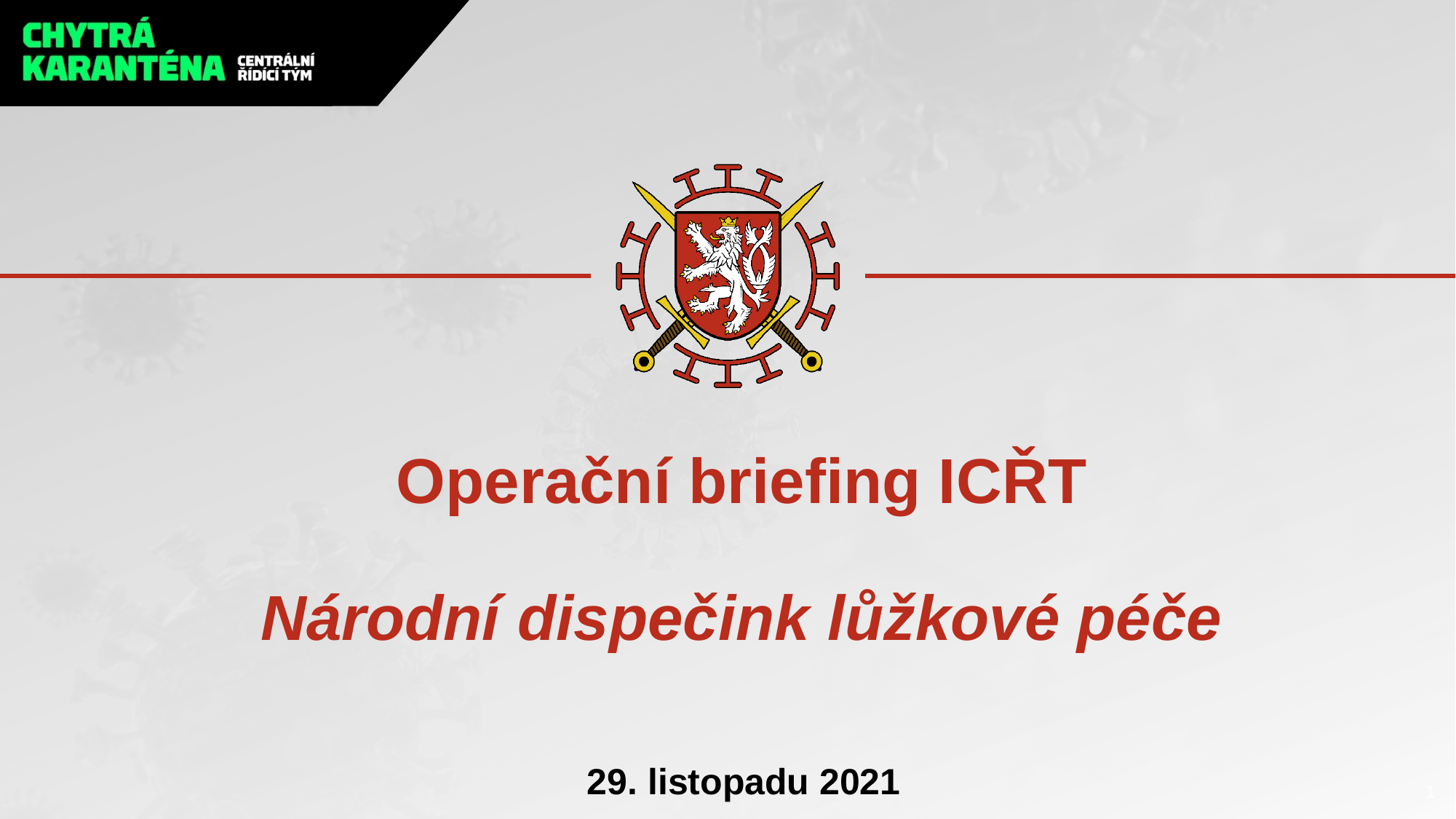

# Operační briefing ICŘT Národní dispečink lůžkové péče
29. listopadu 2021
1